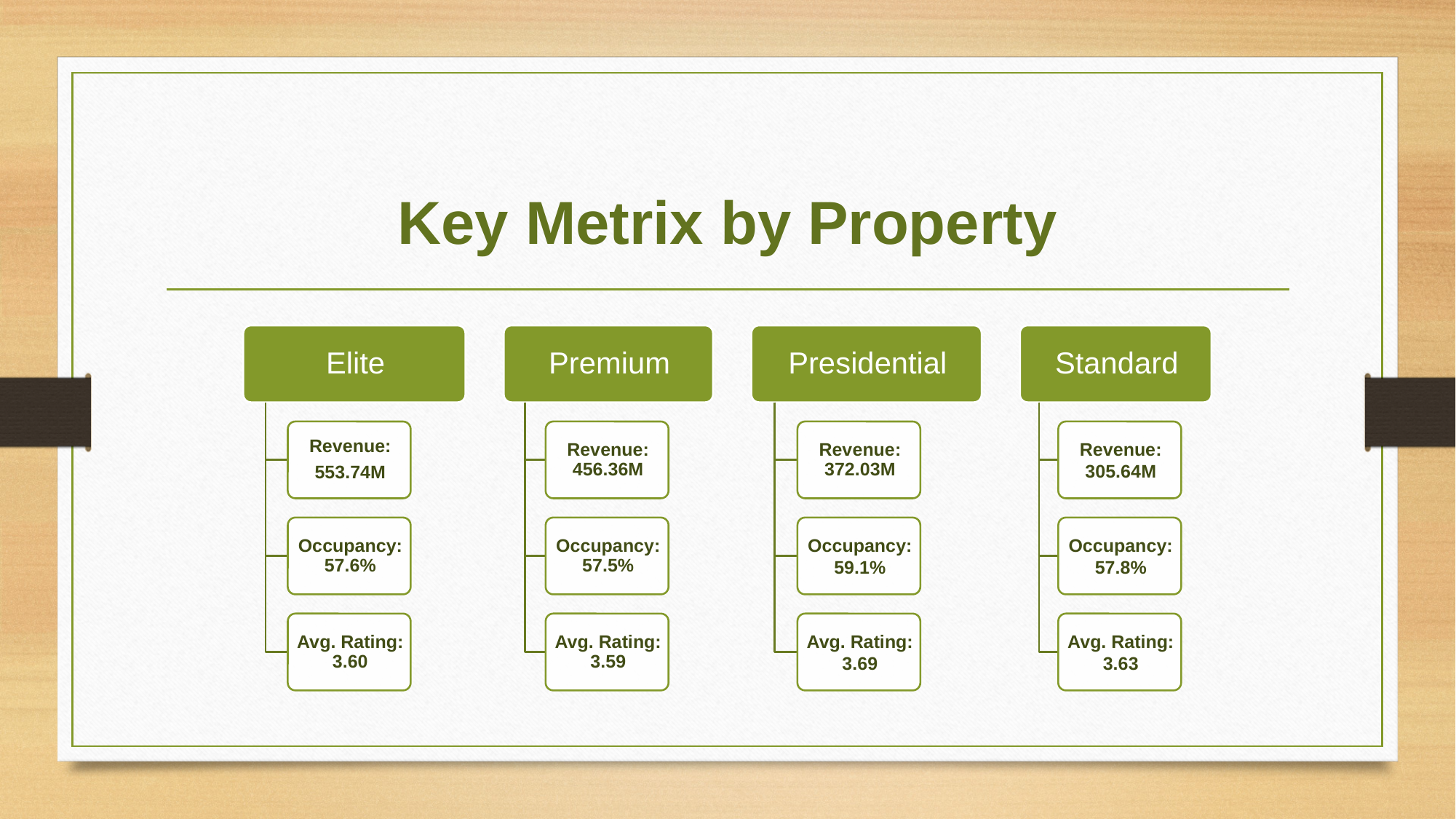

# Key Metrix by Property
Elite
Revenue:
553.74M
Occupancy: 57.6%
Avg. Rating: 3.60
Premium
Revenue: 456.36M
Occupancy: 57.5%
Avg. Rating: 3.59
Presidential
Revenue: 372.03M
Occupancy: 59.1%
Avg. Rating: 3.69
Standard
Revenue: 305.64M
Occupancy: 57.8%
Avg. Rating: 3.63